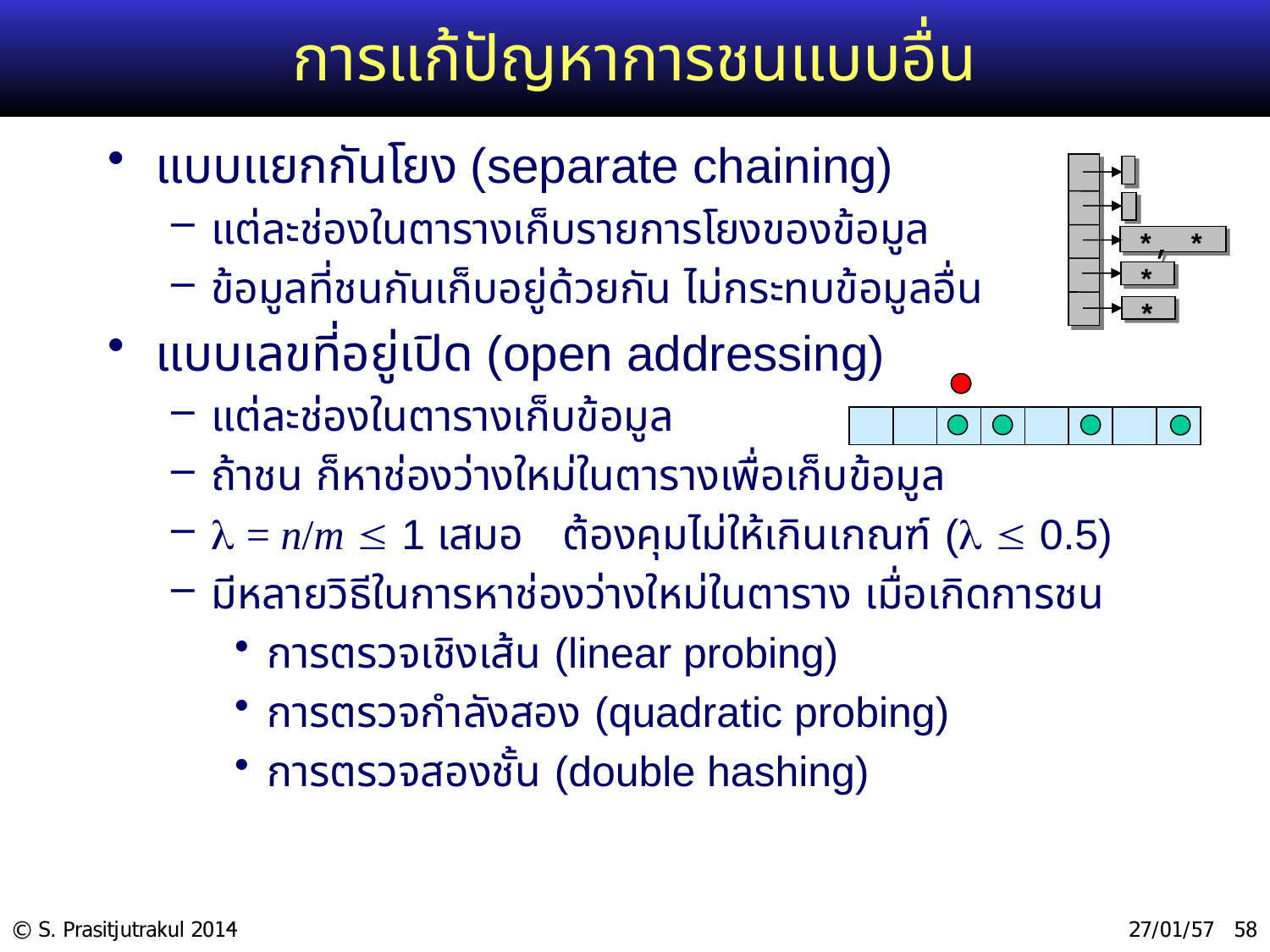

# การแก้ปัญหาการชนแบบอื่น
แบบแยกกันโยง (separate chaining)
แต่ละช่องในตารางเก็บรายการโยงของข้อมูล
ข้อมูลที่ชนกันเก็บอยู่ด้วยกัน ไม่กระทบข้อมูลอื่น
แบบเลขที่อยู่เปิด (open addressing)
แต่ละช่องในตารางเก็บข้อมูล
ถ้าชน ก็หาช่องว่างใหม่ในตารางเพื่อเก็บข้อมูล
λ = n/m ≤ 1 เสมอ   ต้องคุมไม่ให้เกินเกณฑ์ (λ ≤ 0.5)
มีหลายวิธีในการหาช่องว่างใหม่ในตาราง เมื่อเกิดการชน
การตรวจเชิงเส้น (linear probing)
การตรวจกำลังสอง (quadratic probing)
การตรวจสองชั้น (double hashing)

 *, *

 *

 *